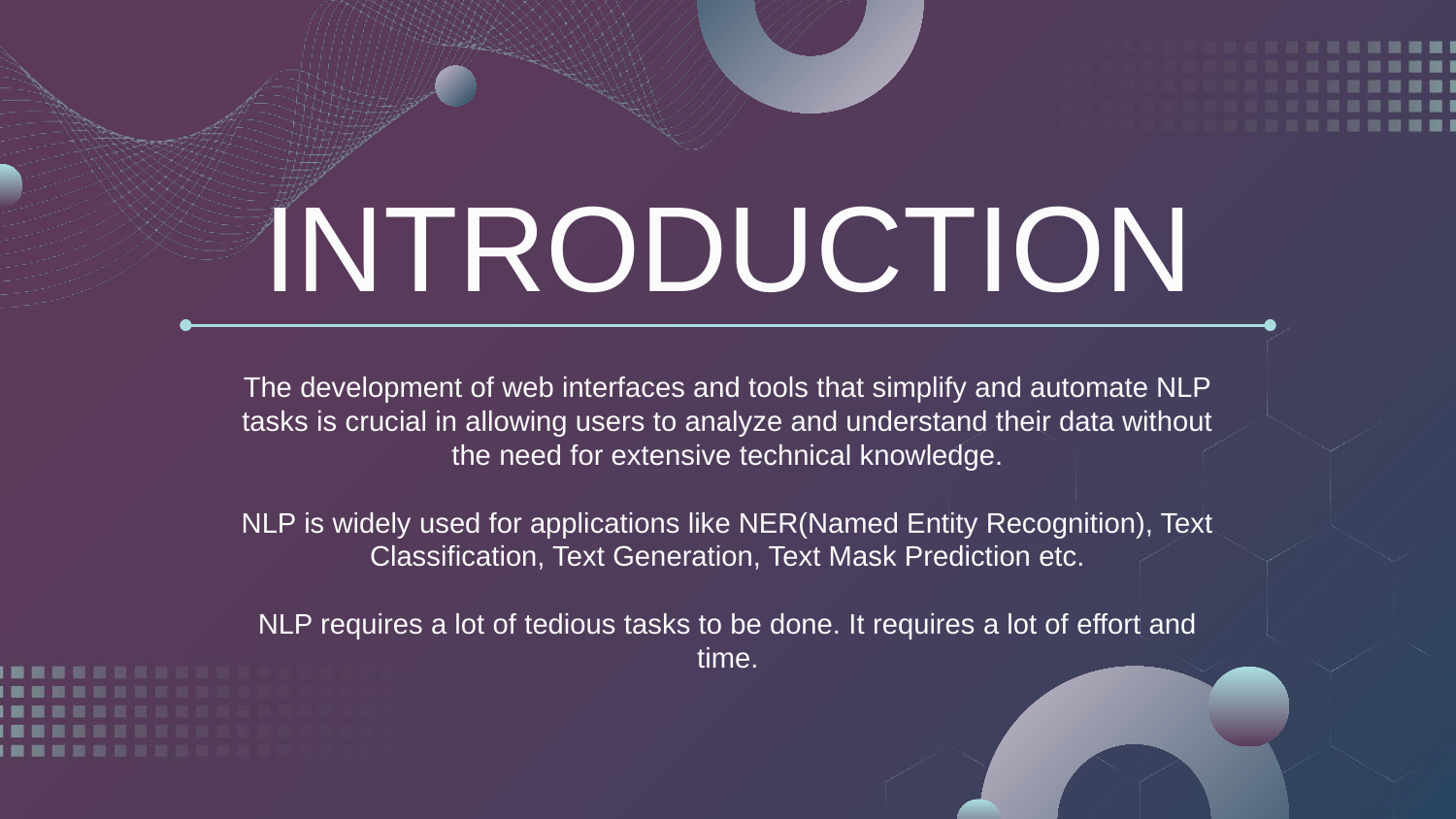

# INTRODUCTION
The development of web interfaces and tools that simplify and automate NLP tasks is crucial in allowing users to analyze and understand their data without the need for extensive technical knowledge.

NLP is widely used for applications like NER(Named Entity Recognition), Text Classification, Text Generation, Text Mask Prediction etc.

NLP requires a lot of tedious tasks to be done. It requires a lot of effort and time.